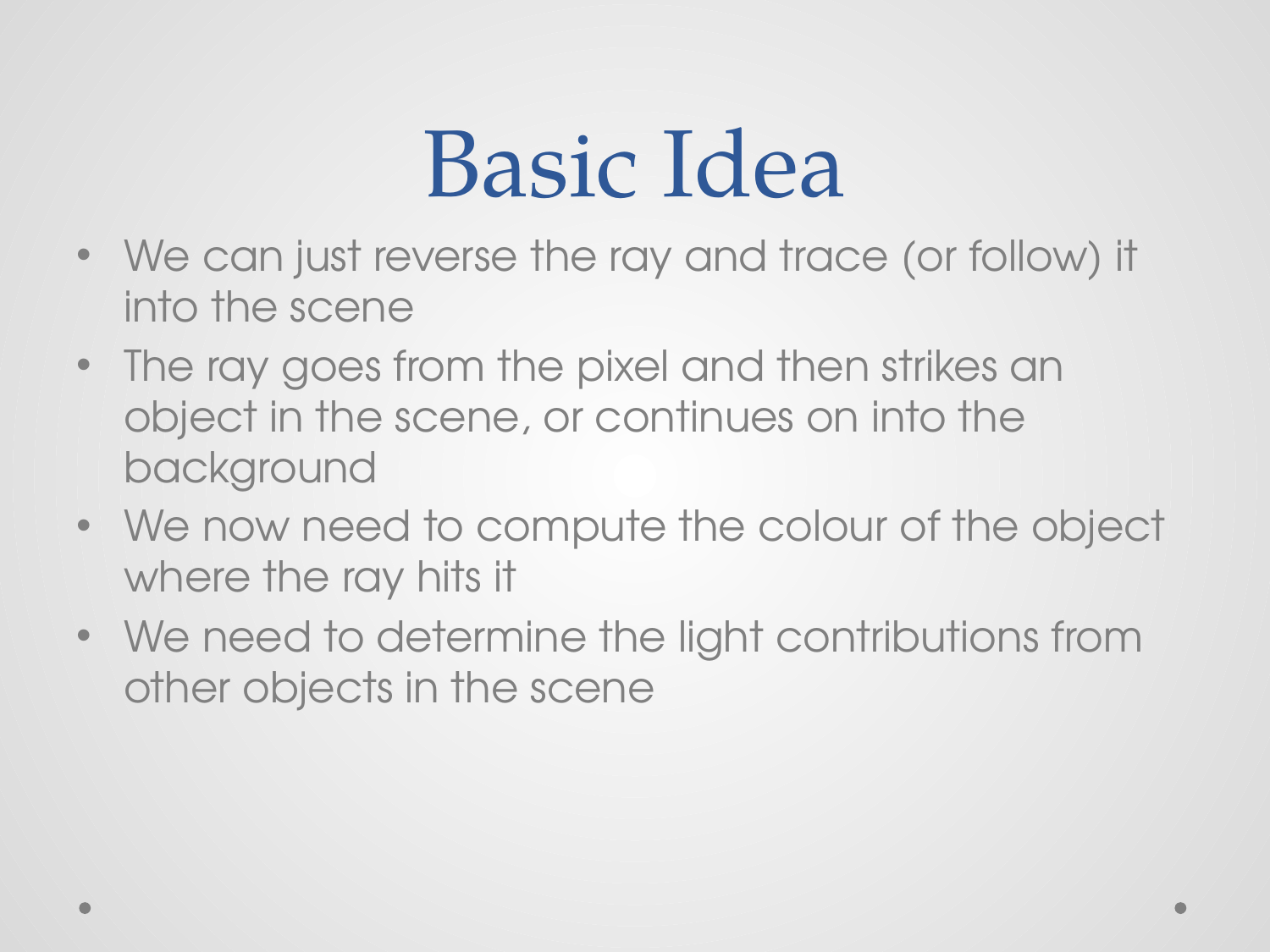

# Basic Idea
We can just reverse the ray and trace (or follow) it into the scene
The ray goes from the pixel and then strikes an object in the scene, or continues on into the background
We now need to compute the colour of the object where the ray hits it
We need to determine the light contributions from other objects in the scene